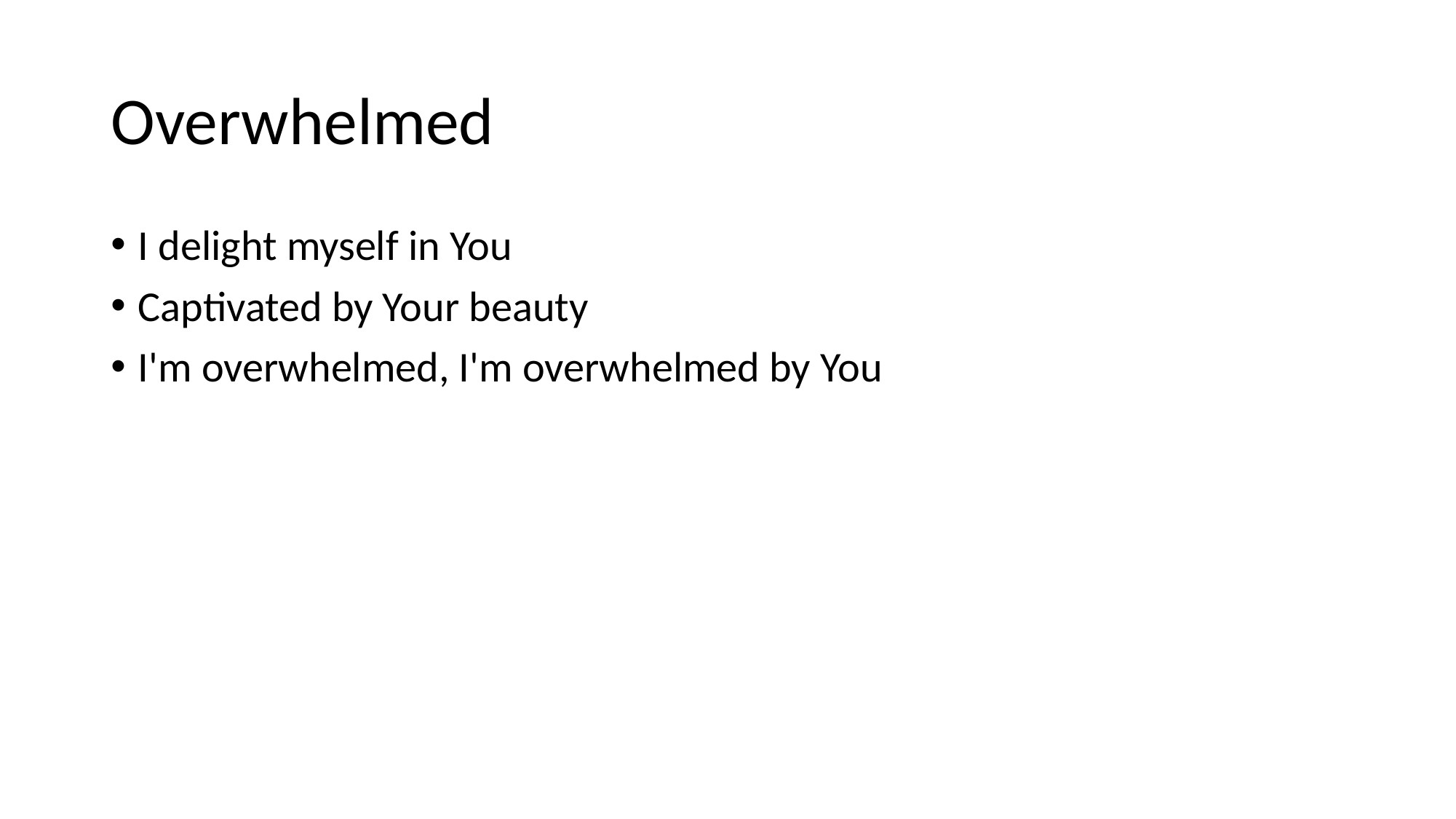

# Overwhelmed
I delight myself in You
Captivated by Your beauty
I'm overwhelmed, I'm overwhelmed by You